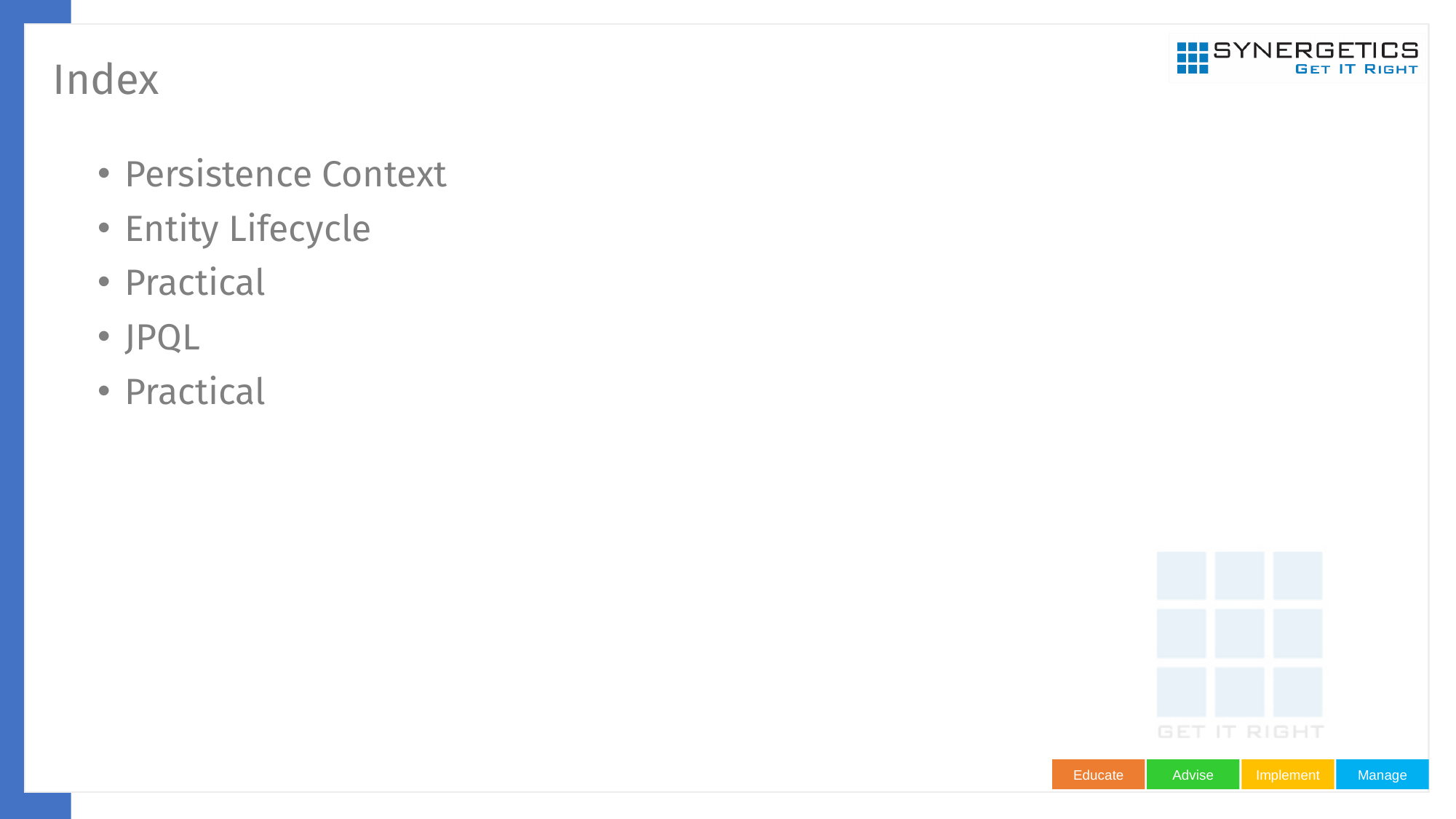

# Index
Persistence Context
Entity Lifecycle
Practical
JPQL
Practical